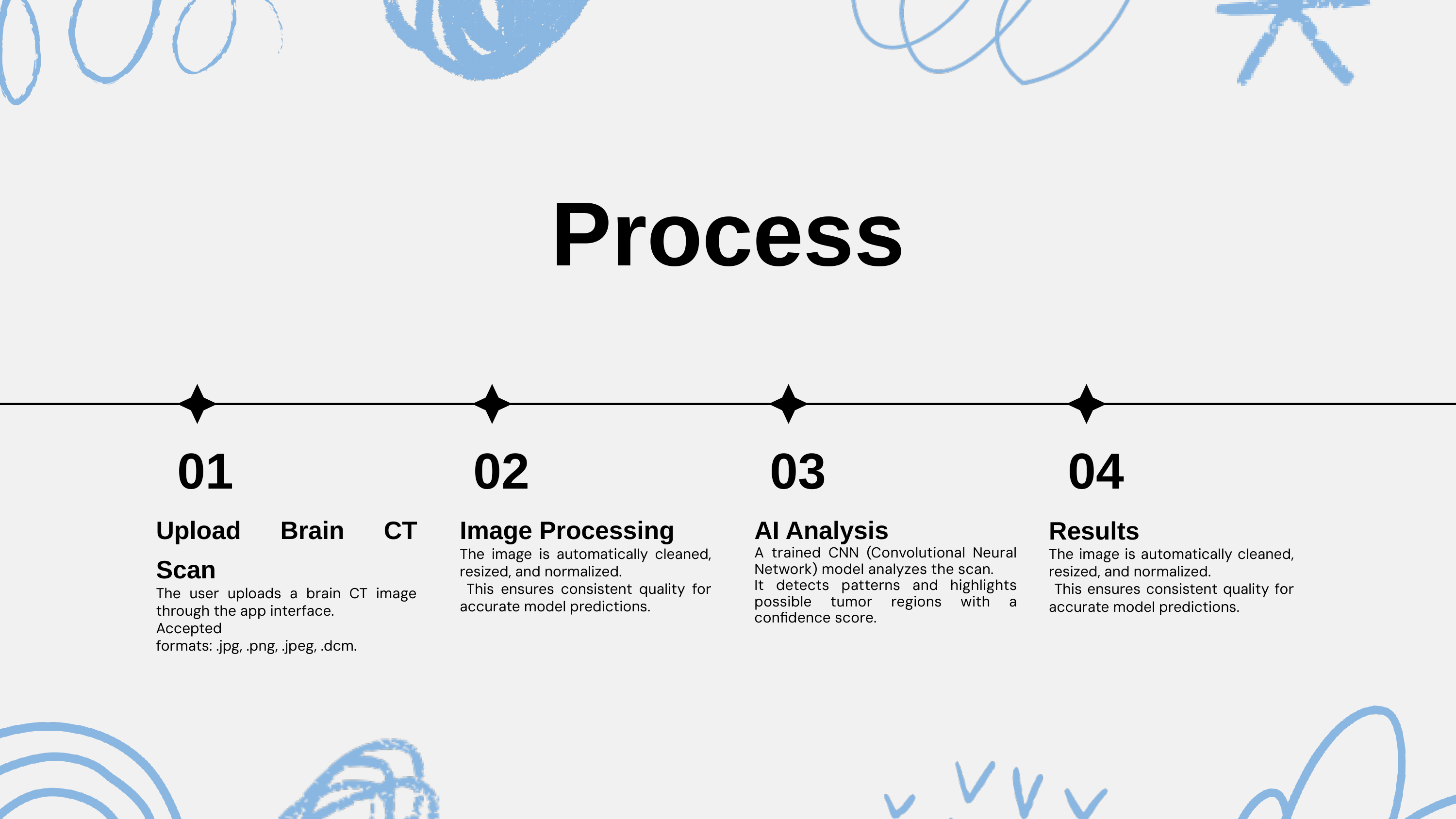

Process

01
02
03
04
Upload Brain CT Scan
The user uploads a brain CT image through the app interface.
Accepted formats: .jpg, .png, .jpeg, .dcm.

Image Processing
The image is automatically cleaned, resized, and normalized.
 This ensures consistent quality for accurate model predictions.

AI Analysis
A trained CNN (Convolutional Neural Network) model analyzes the scan.
It detects patterns and highlights possible tumor regions with a confidence score.
Results
The image is automatically cleaned, resized, and normalized.
 This ensures consistent quality for accurate model predictions.